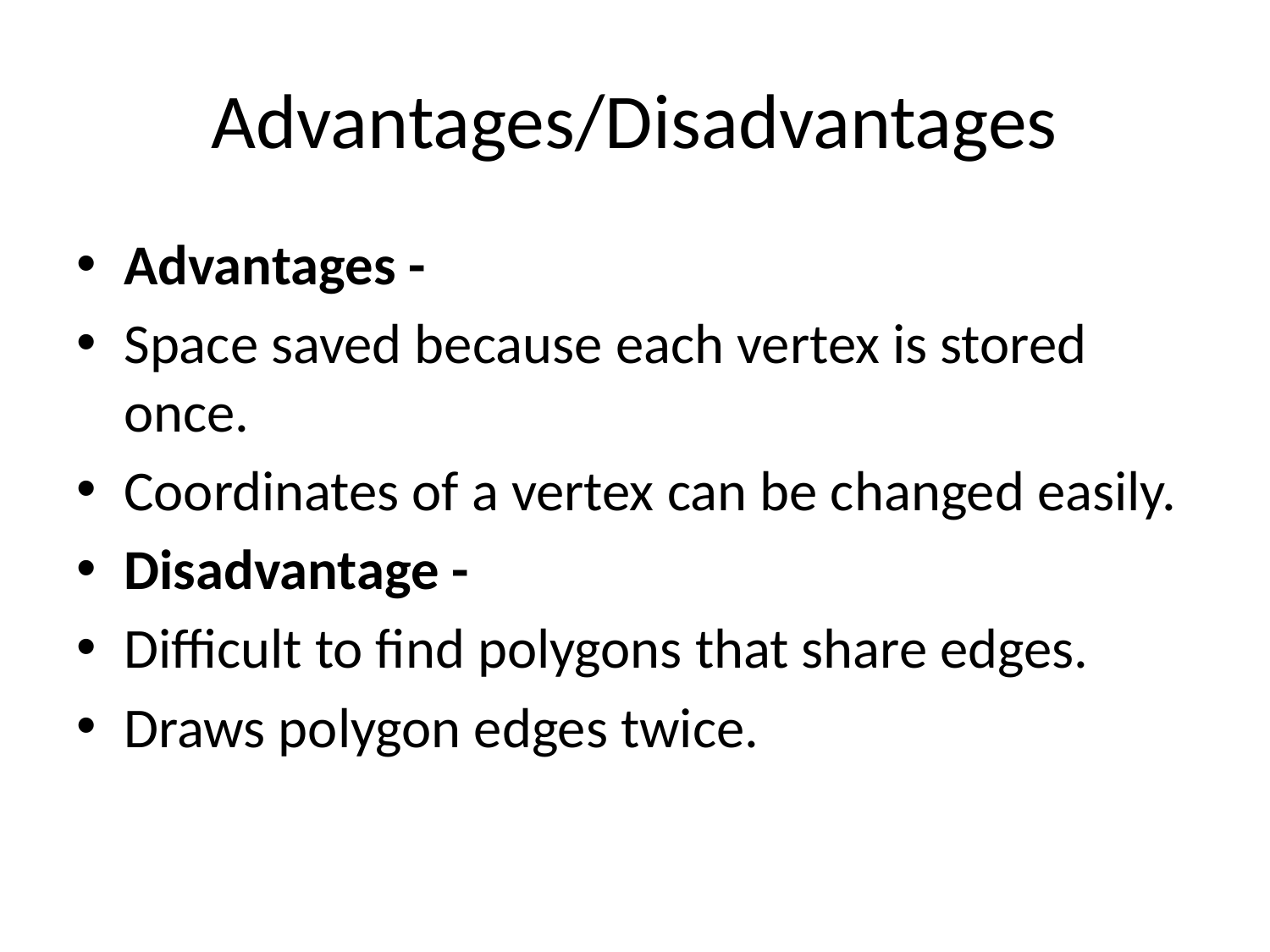

# Advantages/Disadvantages
Advantages -
Space saved because each vertex is stored once.
Coordinates of a vertex can be changed easily.
Disadvantage -
Difficult to find polygons that share edges.
Draws polygon edges twice.